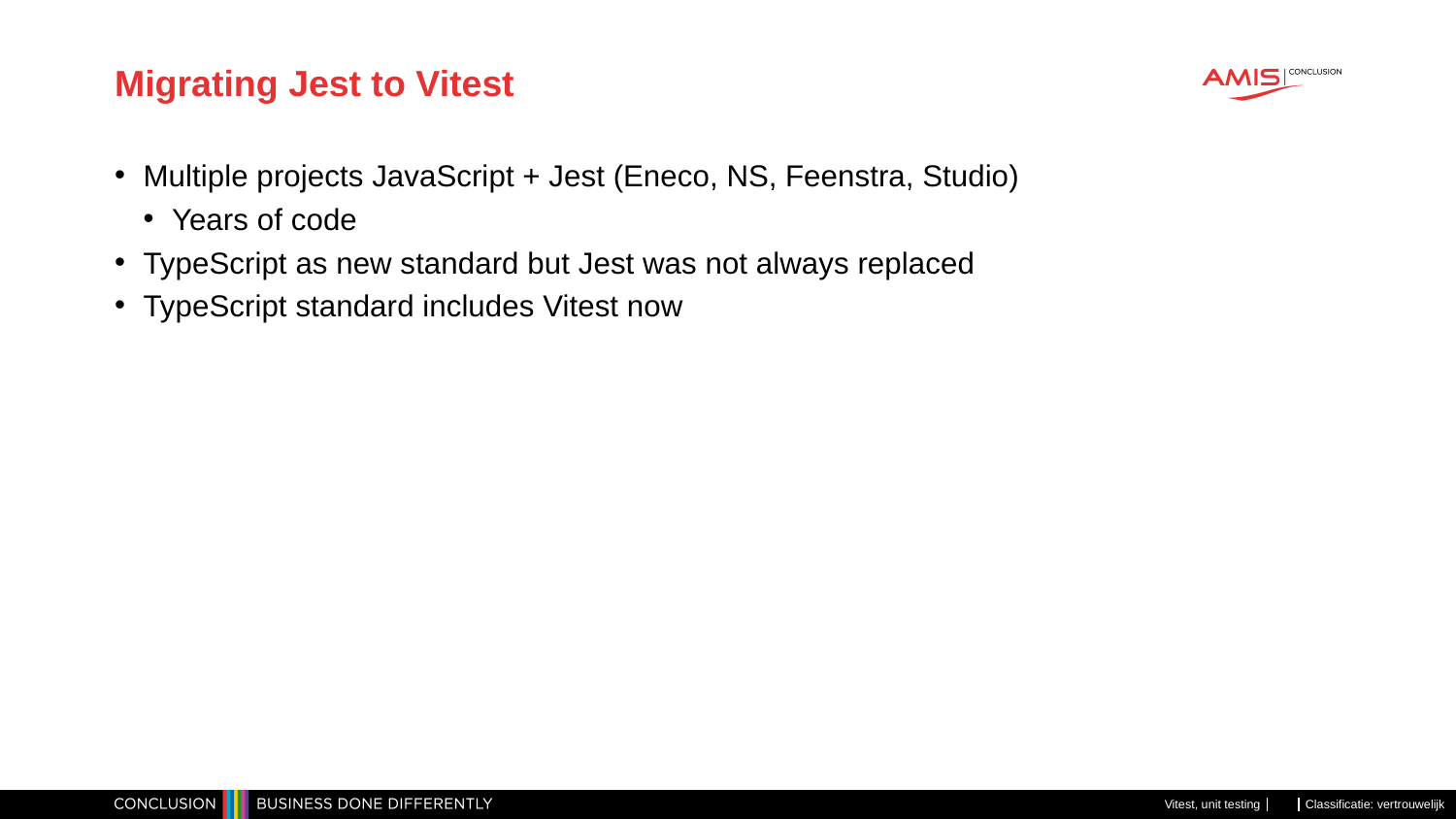

# Migrating Jest to Vitest
Multiple projects JavaScript + Jest (Eneco, NS, Feenstra, Studio)
Years of code
TypeScript as new standard but Jest was not always replaced
TypeScript standard includes Vitest now
Vitest, unit testing